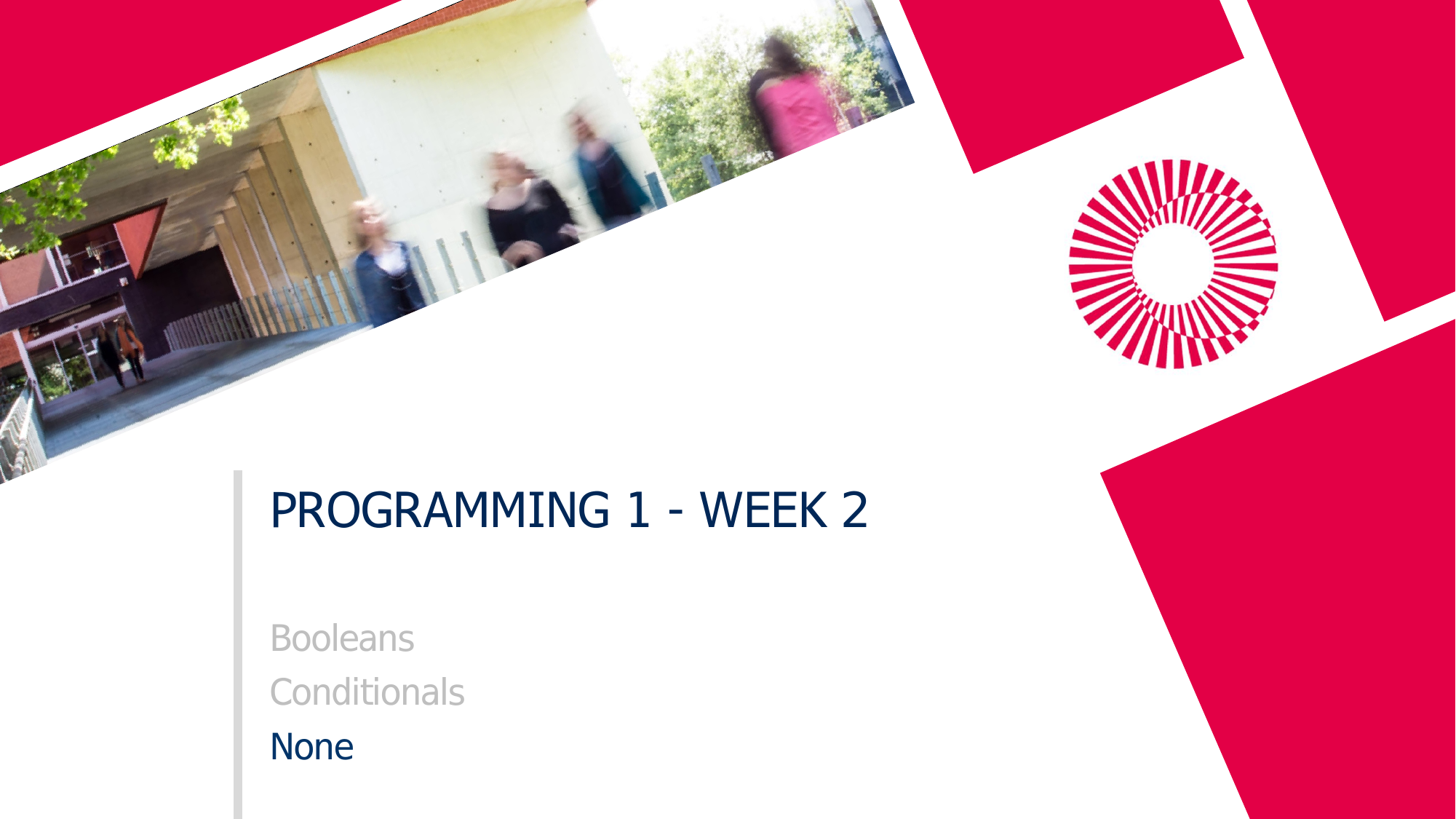

# Programming 1 - WEEK 2
Booleans
Conditionals
None